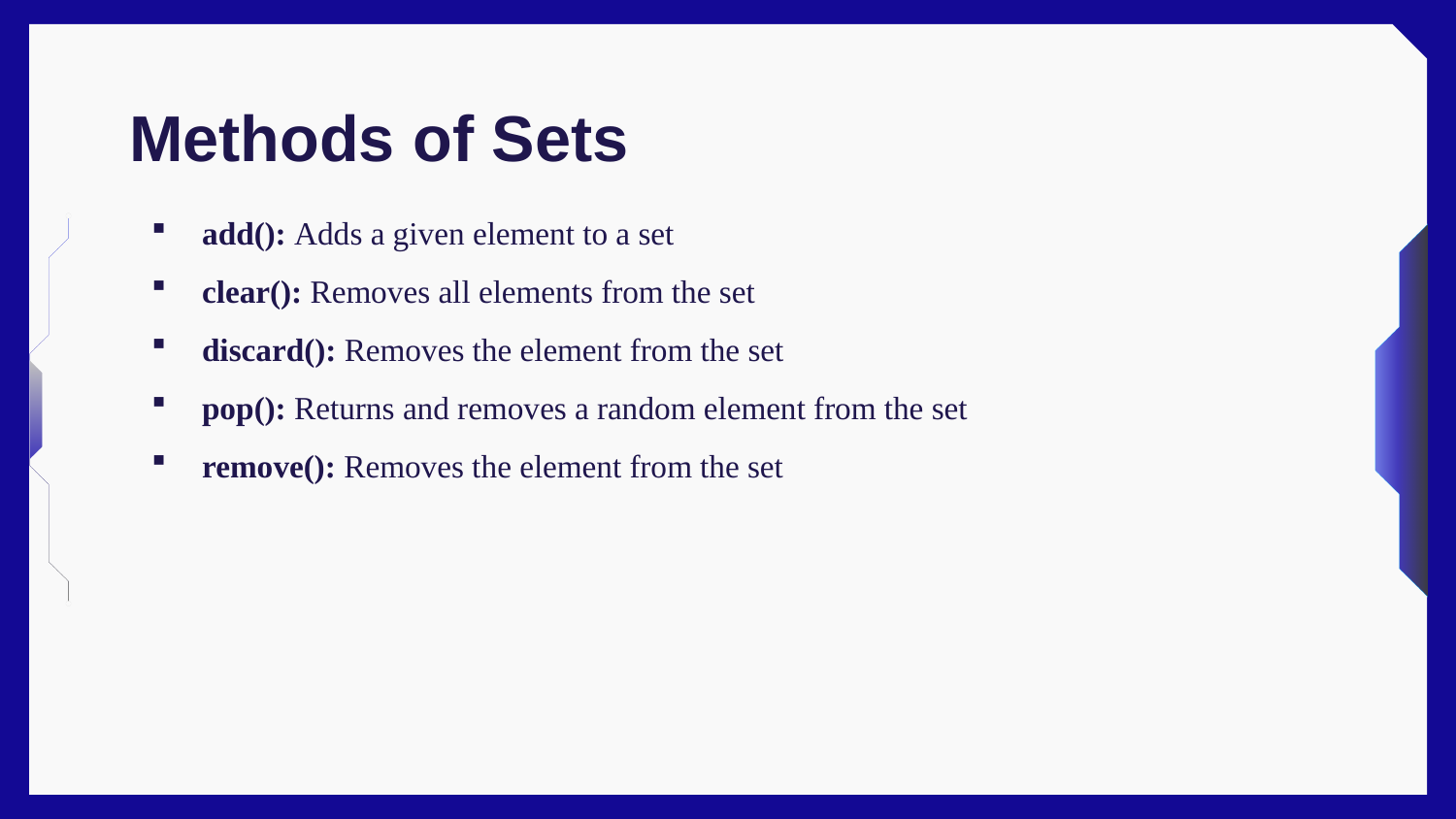

# Methods of Sets
add(): Adds a given element to a set
clear(): Removes all elements from the set
discard(): Removes the element from the set
pop(): Returns and removes a random element from the set
remove(): Removes the element from the set